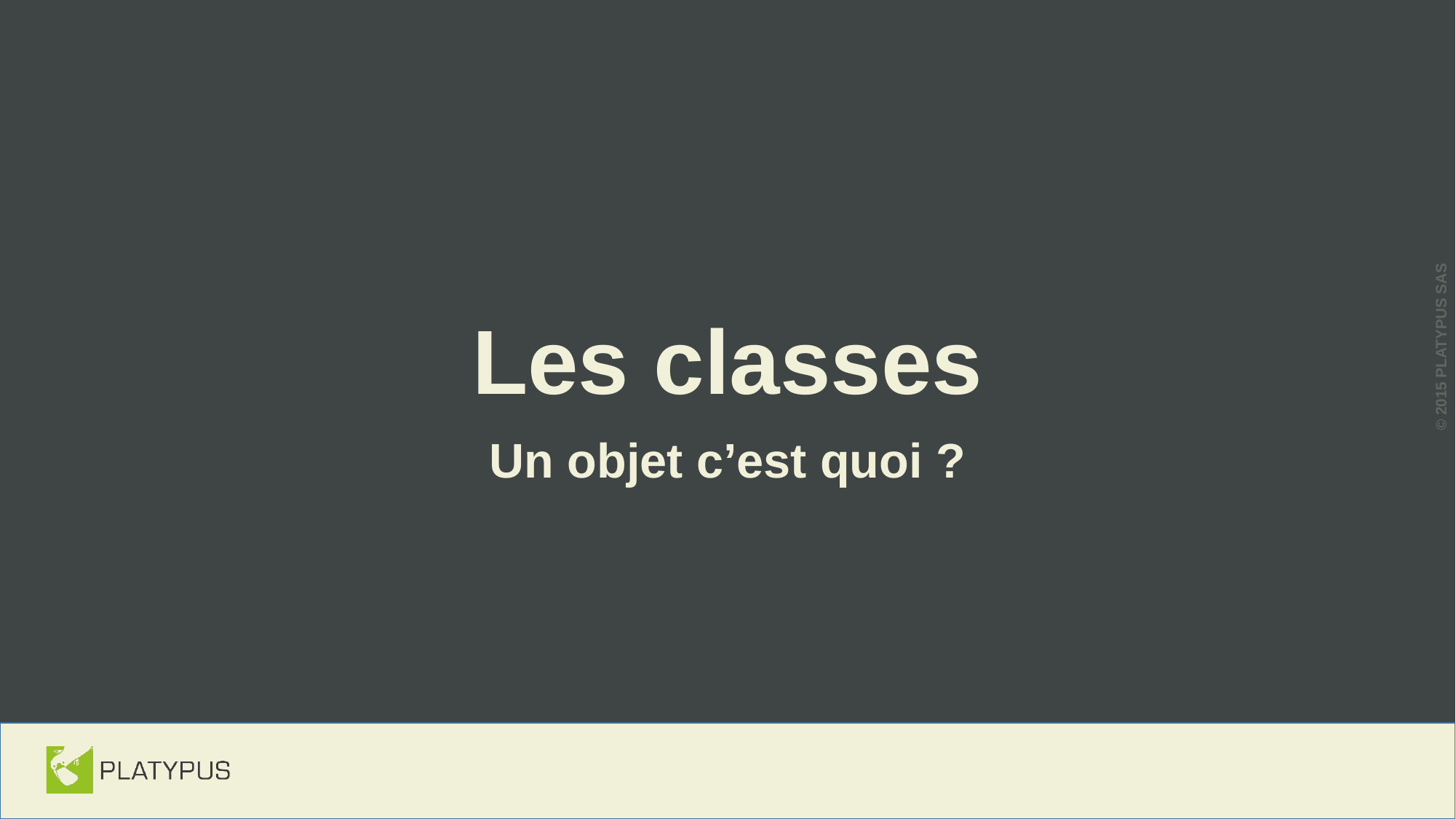

# Les classes
Un objet c’est quoi ?